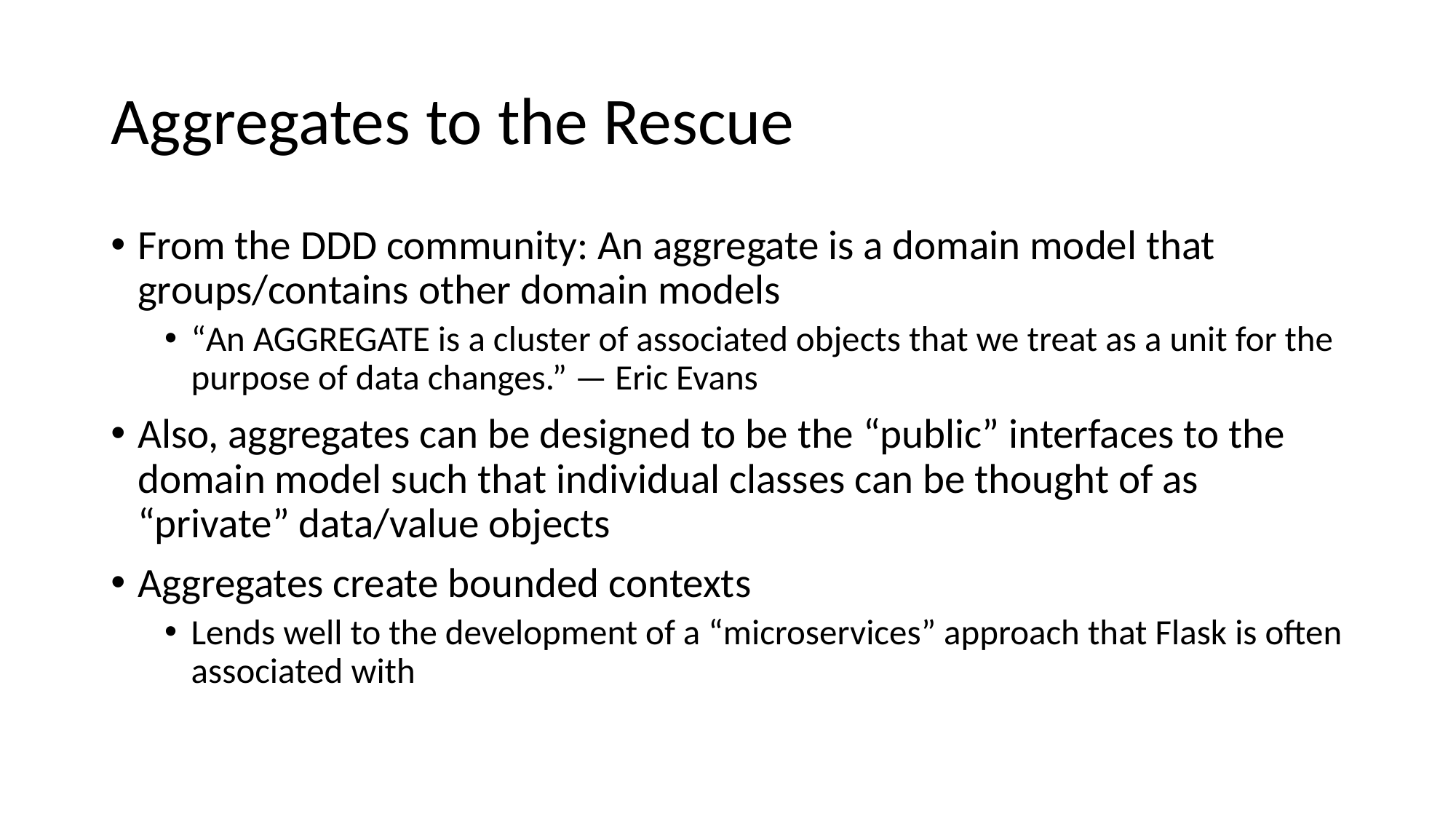

# Aggregates to the Rescue
From the DDD community: An aggregate is a domain model that groups/contains other domain models
“An AGGREGATE is a cluster of associated objects that we treat as a unit for the purpose of data changes.” — Eric Evans
Also, aggregates can be designed to be the “public” interfaces to the domain model such that individual classes can be thought of as “private” data/value objects
Aggregates create bounded contexts
Lends well to the development of a “microservices” approach that Flask is often associated with